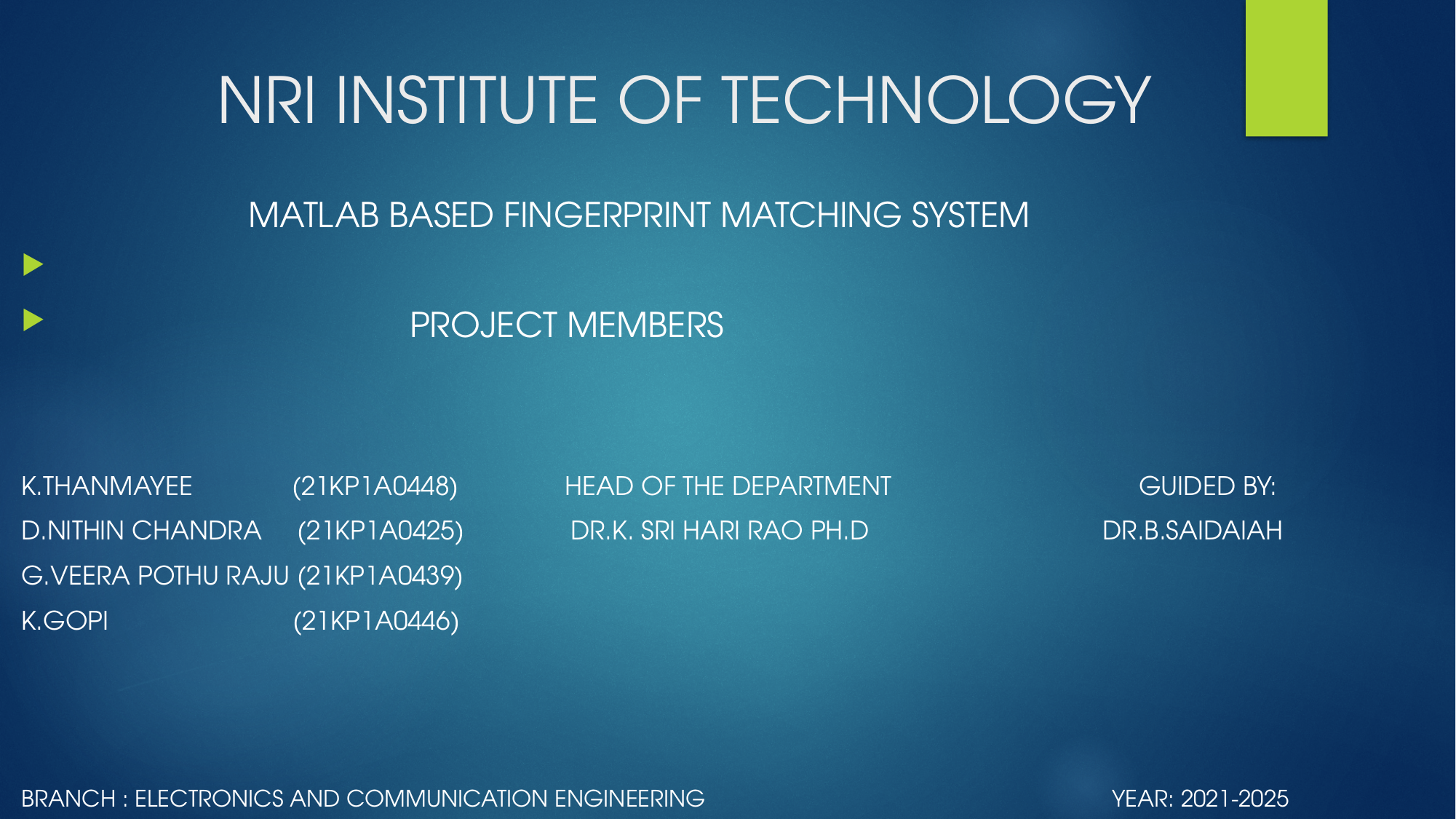

# NRI INSTITUTE OF TECHNOLOGY
                        MATLAB BASED FINGERPRINT MATCHING SYSTEM

                                     PROJECT MEMBERS

K.THANMAYEE              (21KP1A0448)               HEAD OF THE DEPARTMENT                                   GUIDED BY:
D.NITHIN CHANDRA     (21KP1A0425)               DR.K. SRI HARI RAO PH.D                                 DR.B.SAIDAIAH
G.VEERA POTHU RAJU (21KP1A0439)
K.GOPI                          (21KP1A0446)

BRANCH : ELECTRONICS AND COMMUNICATION ENGINEERING                                                                YEAR: 2021-2025